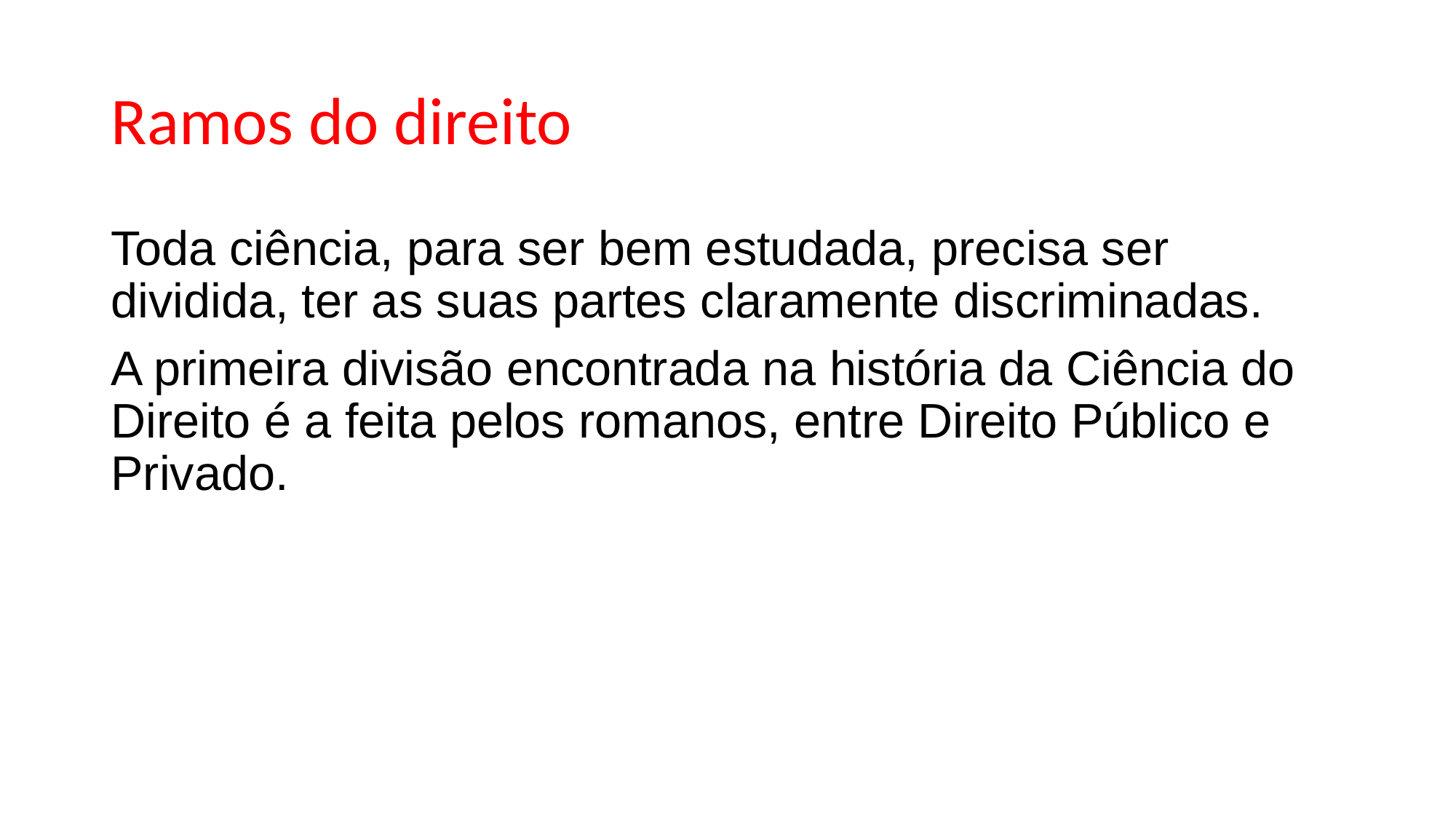

# Ramos do direito
Toda ciência, para ser bem estudada, precisa ser dividida, ter as suas partes claramente discriminadas.
A primeira divisão encontrada na história da Ciência do Direito é a feita pelos romanos, entre Direito Público e Privado.